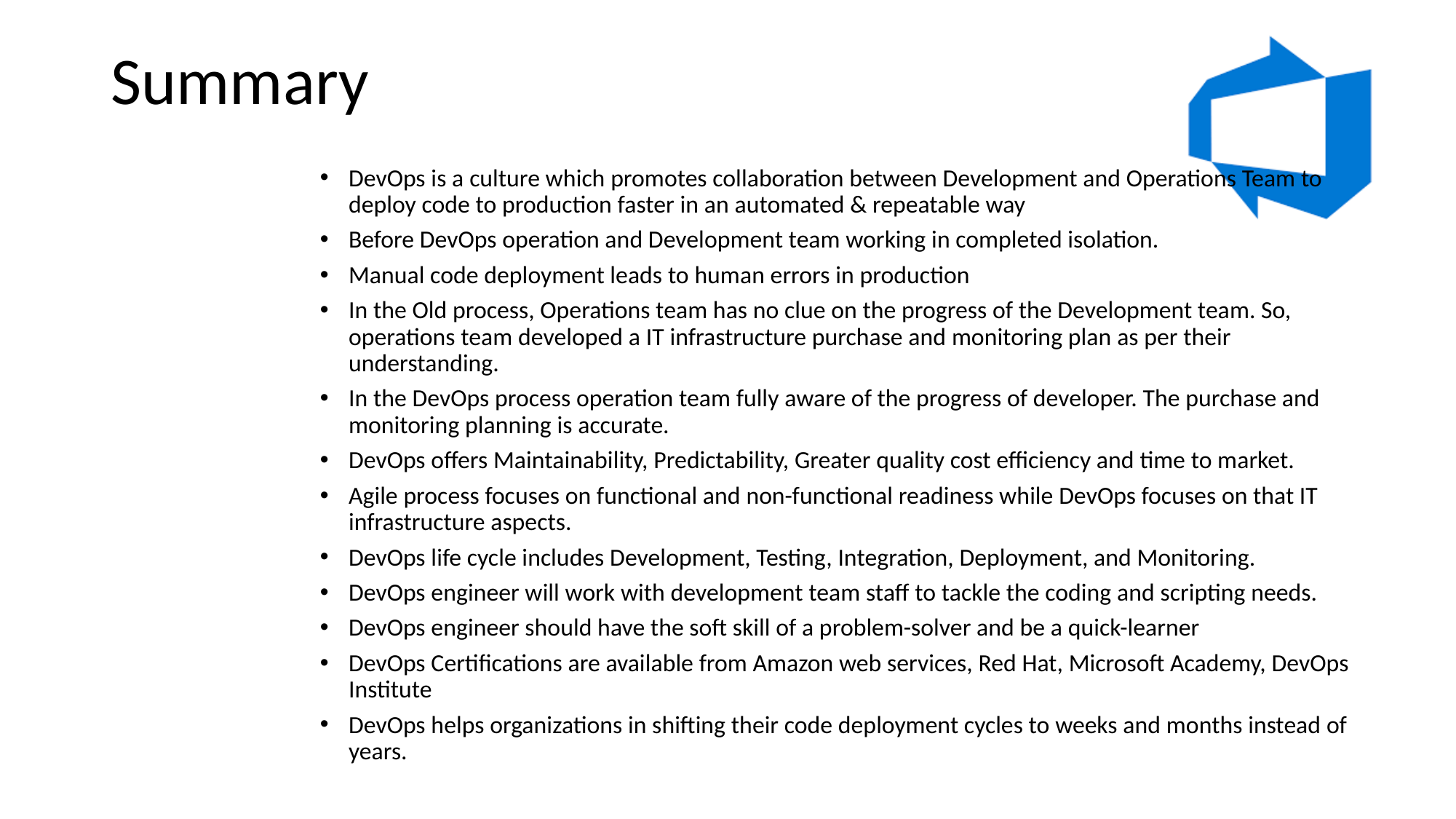

# Summary
DevOps is a culture which promotes collaboration between Development and Operations Team to deploy code to production faster in an automated & repeatable way
Before DevOps operation and Development team working in completed isolation.
Manual code deployment leads to human errors in production
In the Old process, Operations team has no clue on the progress of the Development team. So, operations team developed a IT infrastructure purchase and monitoring plan as per their understanding.
In the DevOps process operation team fully aware of the progress of developer. The purchase and monitoring planning is accurate.
DevOps offers Maintainability, Predictability, Greater quality cost efficiency and time to market.
Agile process focuses on functional and non-functional readiness while DevOps focuses on that IT infrastructure aspects.
DevOps life cycle includes Development, Testing, Integration, Deployment, and Monitoring.
DevOps engineer will work with development team staff to tackle the coding and scripting needs.
DevOps engineer should have the soft skill of a problem-solver and be a quick-learner
DevOps Certifications are available from Amazon web services, Red Hat, Microsoft Academy, DevOps Institute
DevOps helps organizations in shifting their code deployment cycles to weeks and months instead of years.